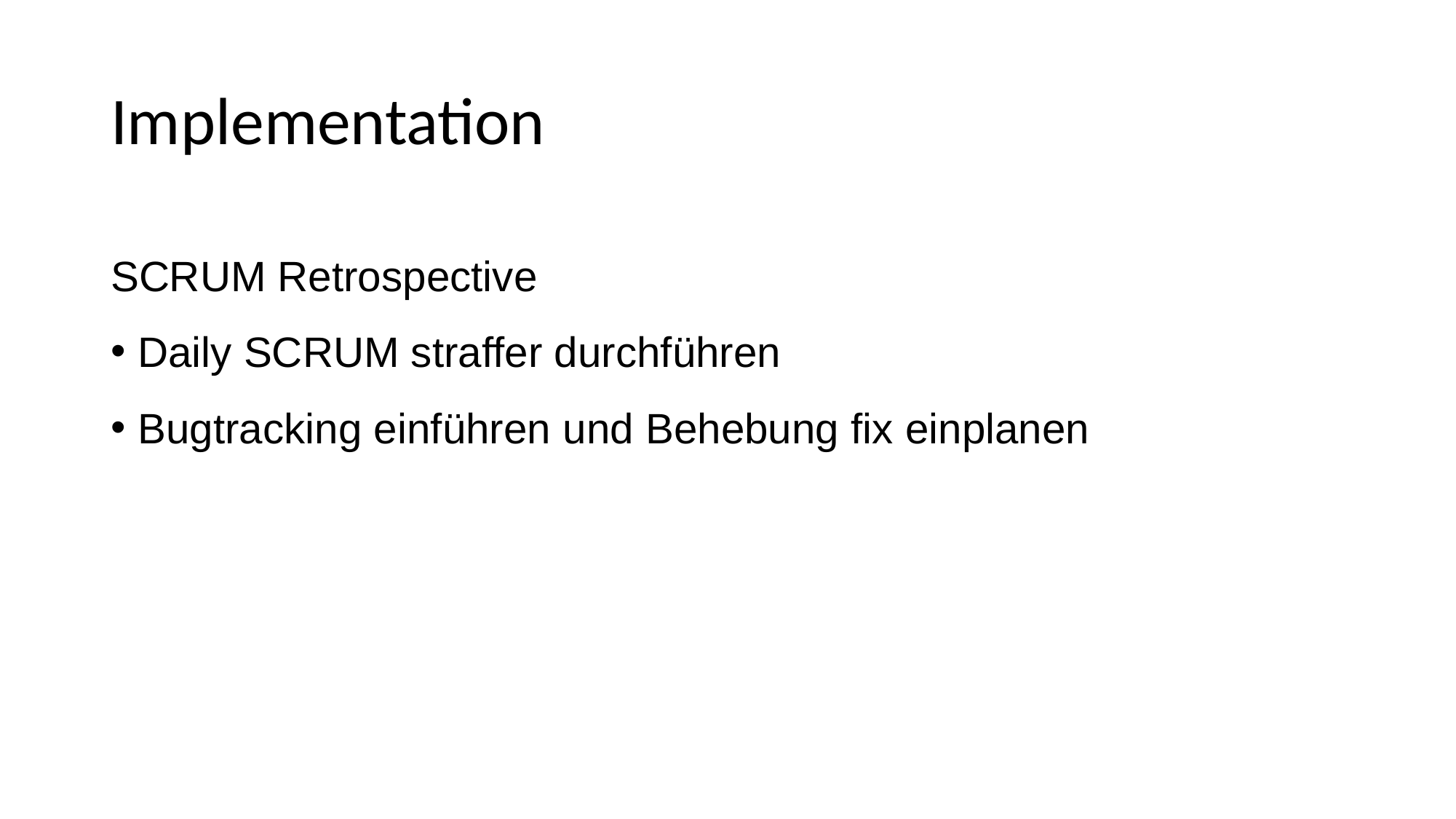

Implementation
SCRUM Retrospective
Daily SCRUM straffer durchführen
Bugtracking einführen und Behebung fix einplanen